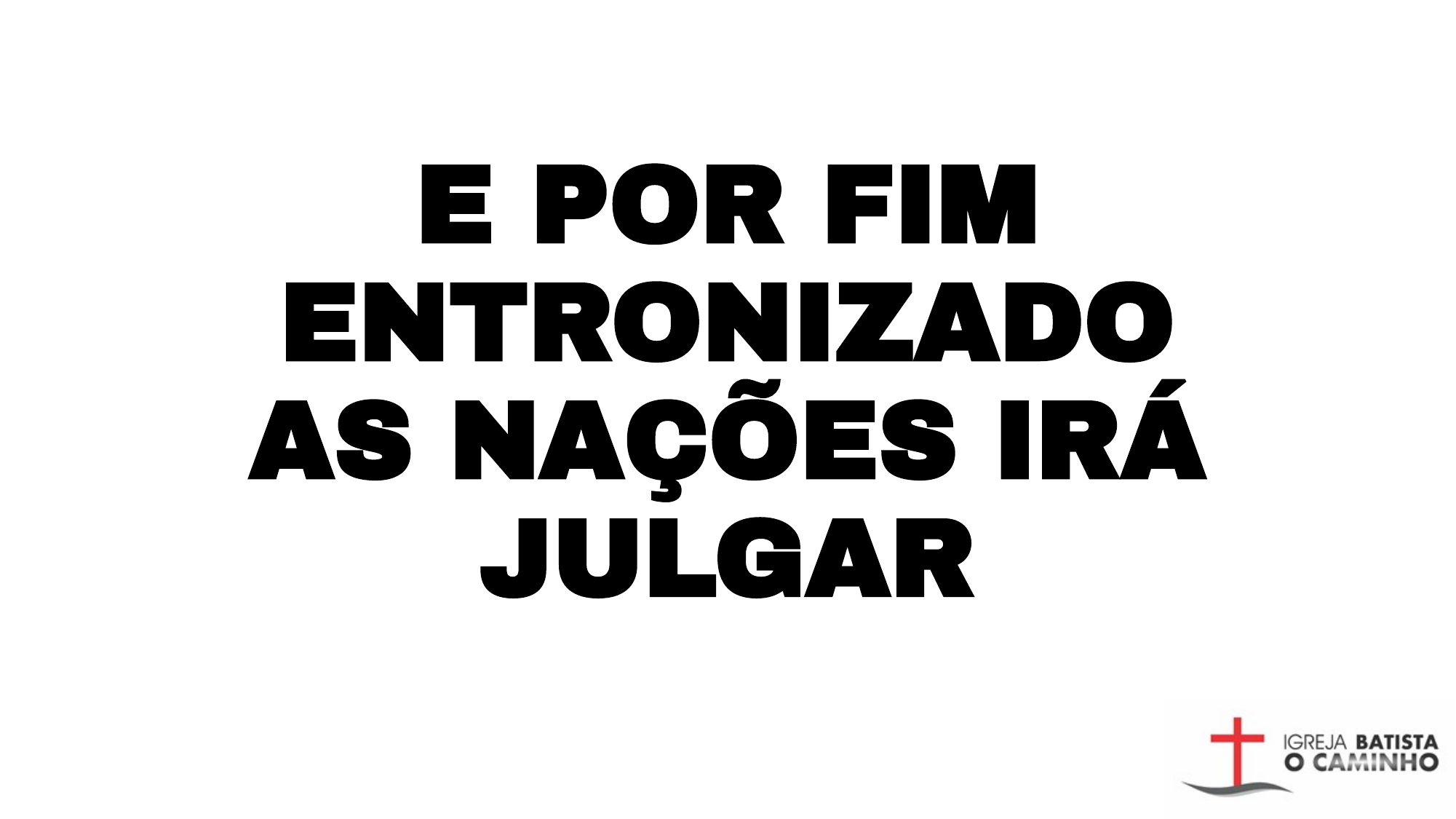

# E POR FIM ENTRONIZADO AS NAÇÕES IRÁ JULGAR